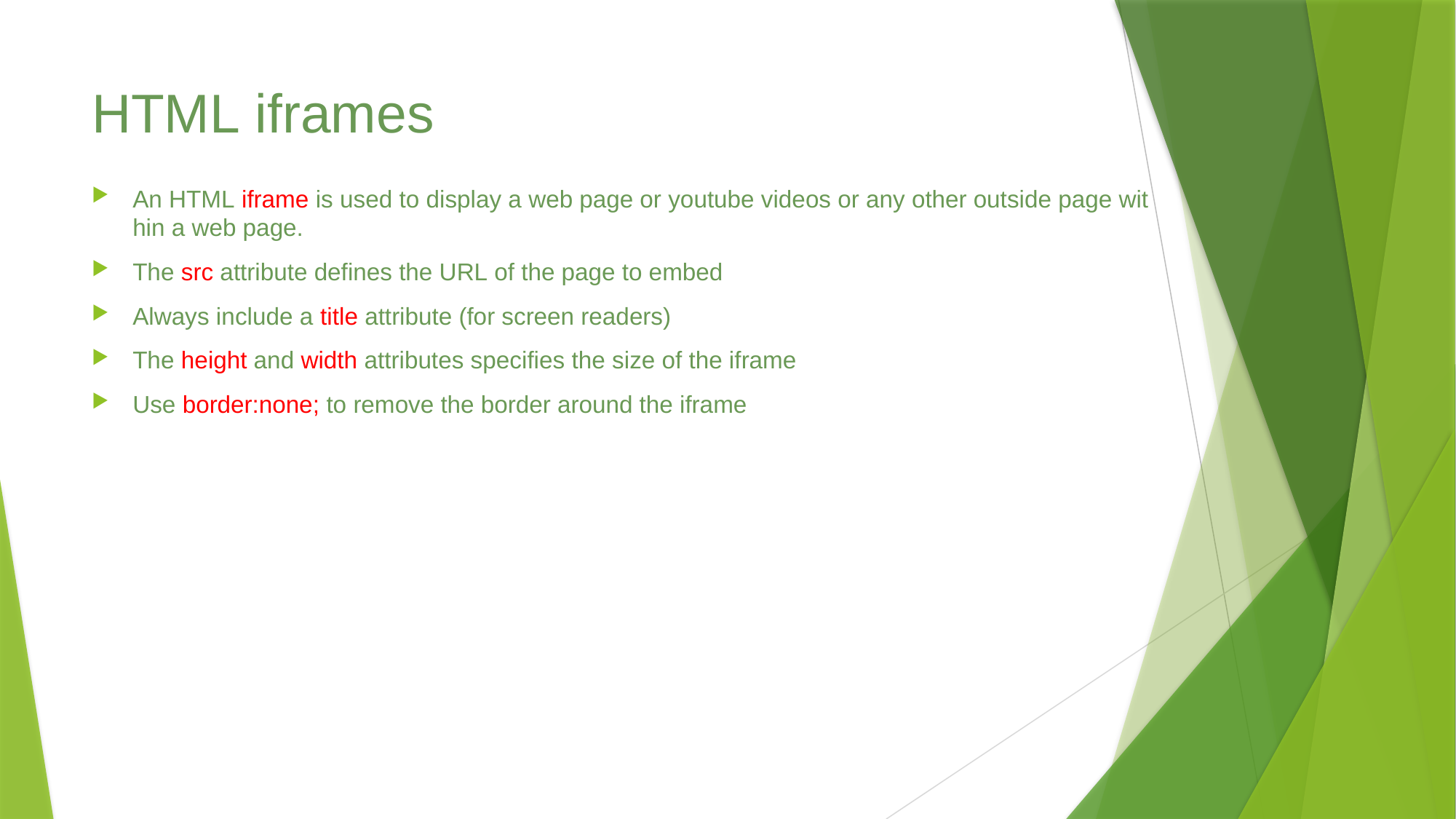

# HTML iframes
An HTML iframe is used to display a web page or youtube videos or any other outside page within a web page.
The src attribute defines the URL of the page to embed
Always include a title attribute (for screen readers)
The height and width attributes specifies the size of the iframe
Use border:none; to remove the border around the iframe